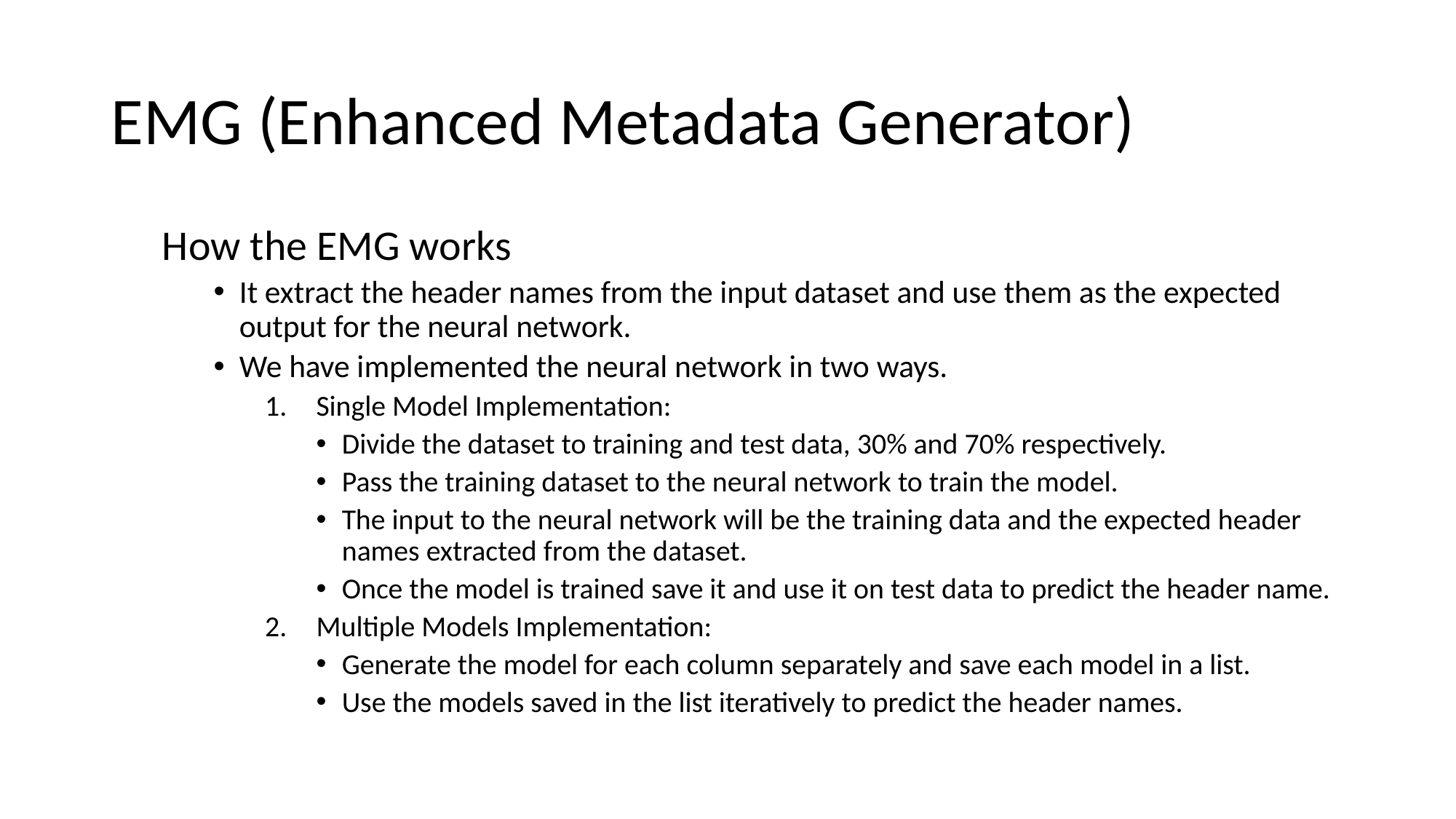

# EMG (Enhanced Metadata Generator)
How the EMG works
It extract the header names from the input dataset and use them as the expected output for the neural network.
We have implemented the neural network in two ways.
Single Model Implementation:
Divide the dataset to training and test data, 30% and 70% respectively.
Pass the training dataset to the neural network to train the model.
The input to the neural network will be the training data and the expected header names extracted from the dataset.
Once the model is trained save it and use it on test data to predict the header name.
Multiple Models Implementation:
Generate the model for each column separately and save each model in a list.
Use the models saved in the list iteratively to predict the header names.